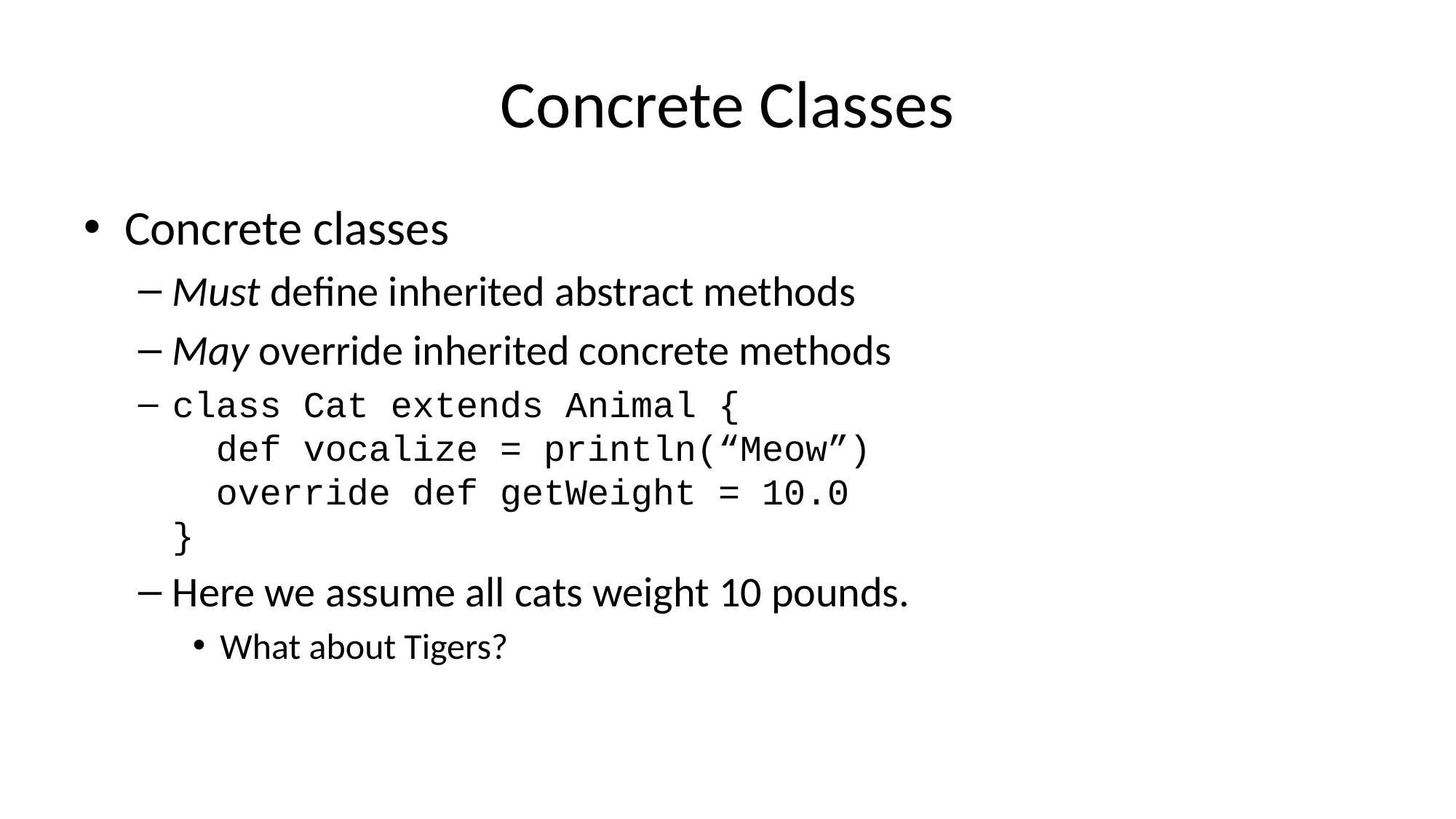

# Concrete Classes
Concrete classes
Must define inherited abstract methods
May override inherited concrete methods
class Cat extends Animal {
  def vocalize = println(“Meow”)
  override def getWeight = 10.0
}
Here we assume all cats weight 10 pounds.
What about Tigers?